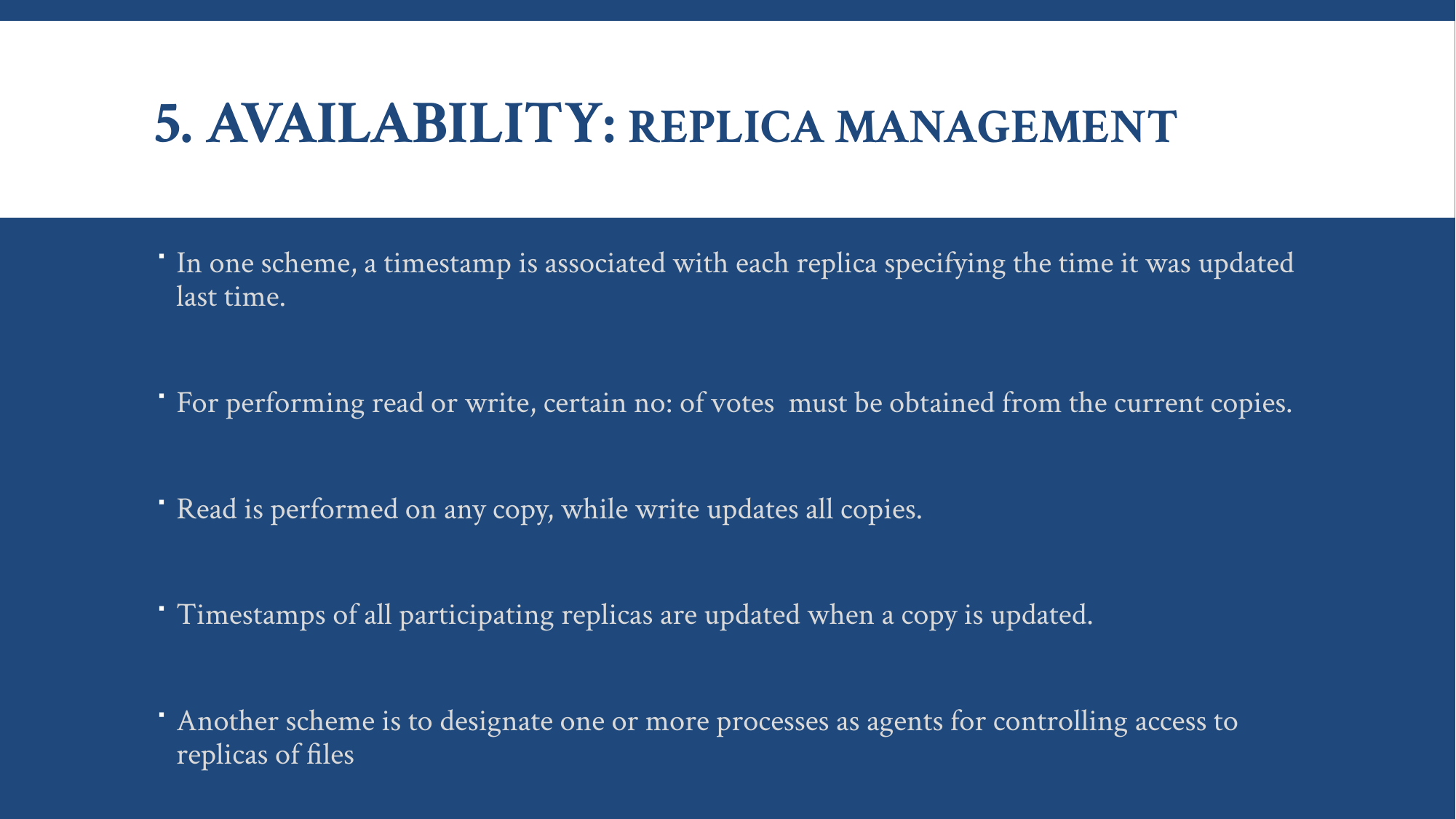

# 5. AVAILABILITY: Replica Management
In one scheme, a timestamp is associated with each replica specifying the time it was updated last time.

For performing read or write, certain no: of votes  must be obtained from the current copies.

Read is performed on any copy, while write updates all copies.

Timestamps of all participating replicas are updated when a copy is updated.

Another scheme is to designate one or more processes as agents for controlling access to replicas of files